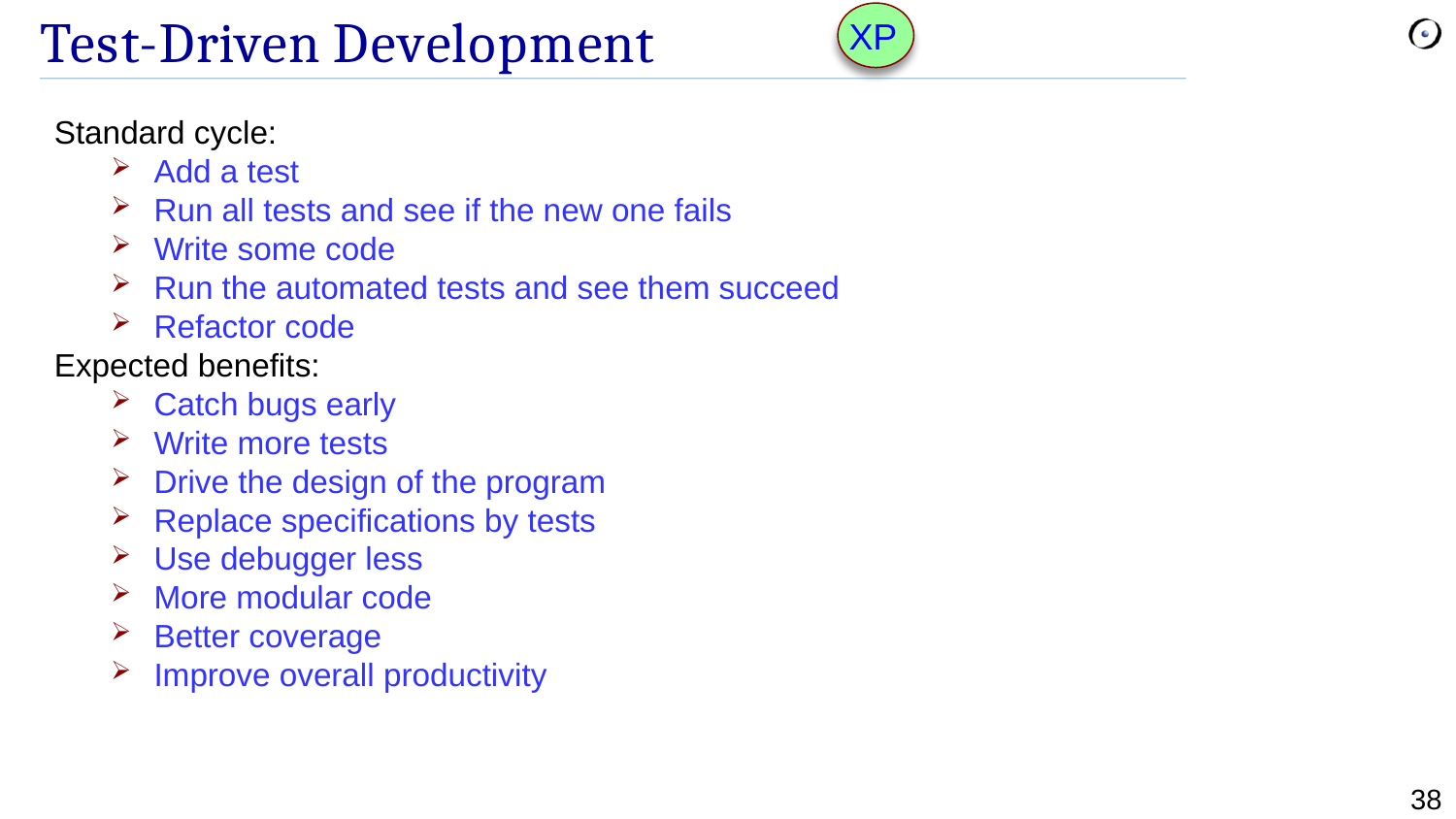

XP
# Test-Driven Development
Standard cycle:
Add a test
Run all tests and see if the new one fails
Write some code
Run the automated tests and see them succeed
Refactor code
Expected benefits:
Catch bugs early
Write more tests
Drive the design of the program
Replace specifications by tests
Use debugger less
More modular code
Better coverage
Improve overall productivity